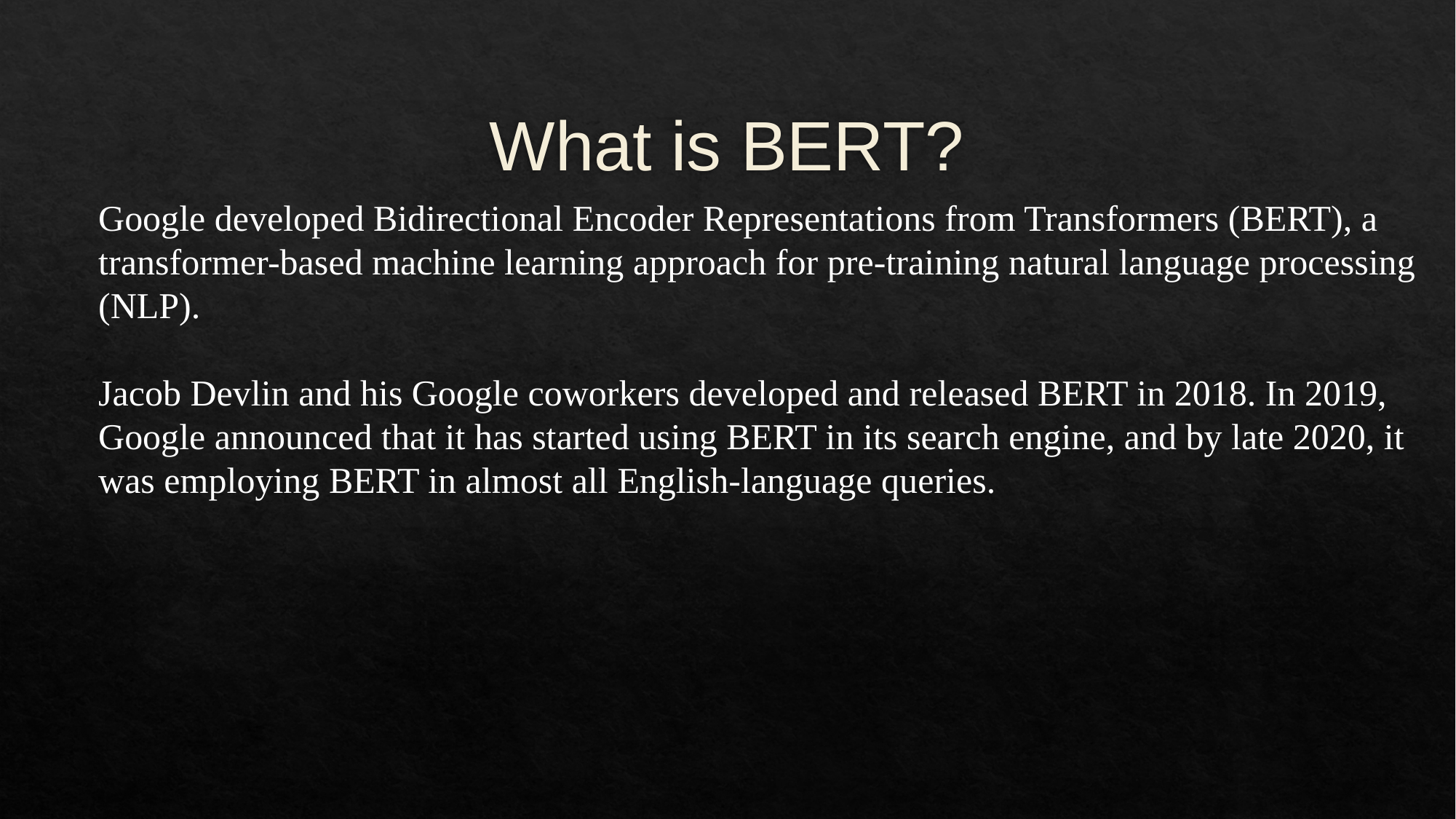

# What is BERT?
Google developed Bidirectional Encoder Representations from Transformers (BERT), a transformer-based machine learning approach for pre-training natural language processing (NLP).

Jacob Devlin and his Google coworkers developed and released BERT in 2018. In 2019, Google announced that it has started using BERT in its search engine, and by late 2020, it was employing BERT in almost all English-language queries.